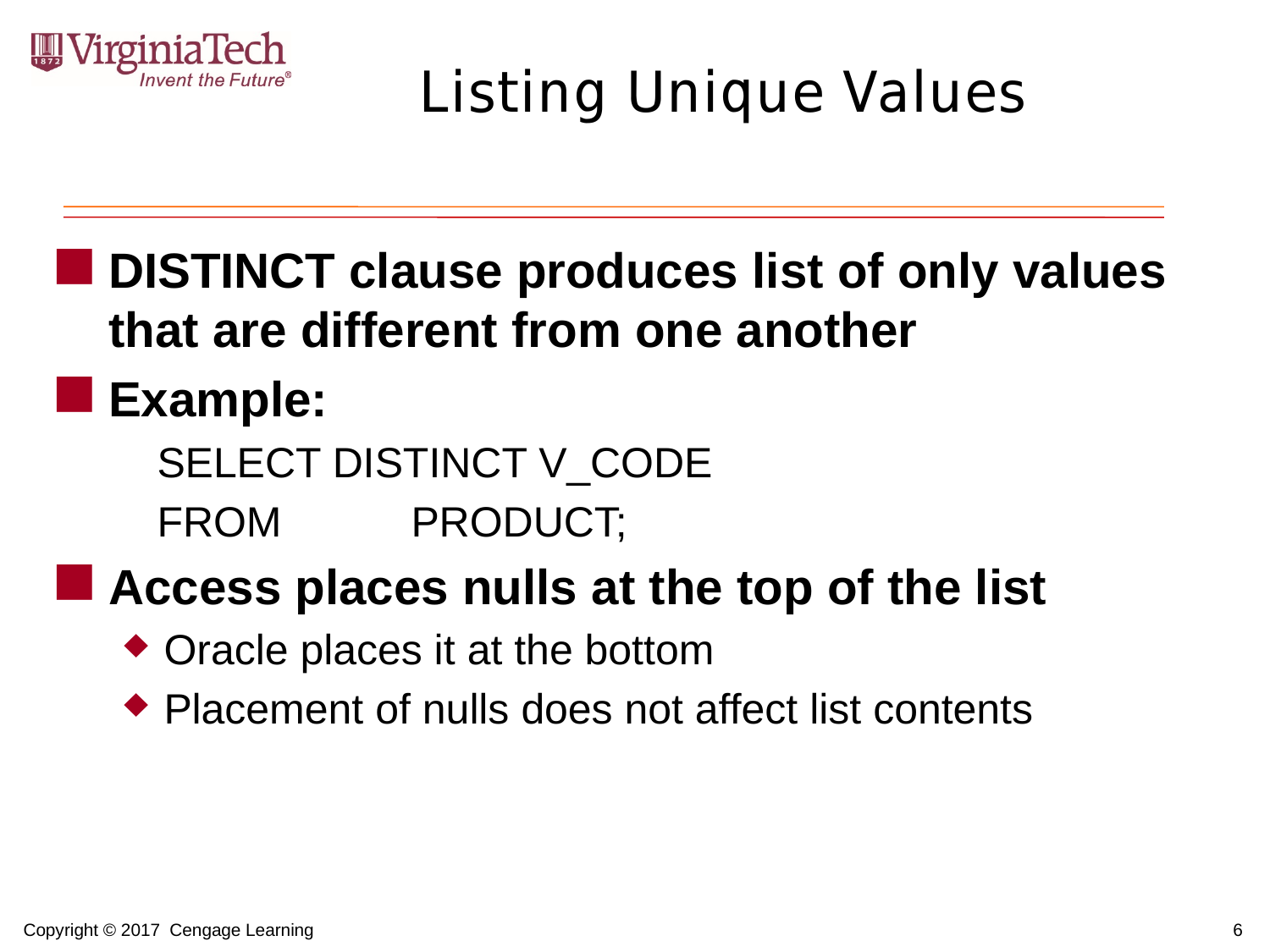

# Listing Unique Values
DISTINCT clause produces list of only values that are different from one another
Example:
SELECT DISTINCT V_CODE
FROM 	PRODUCT;
Access places nulls at the top of the list
Oracle places it at the bottom
Placement of nulls does not affect list contents
6
Copyright © 2017  Cengage Learning